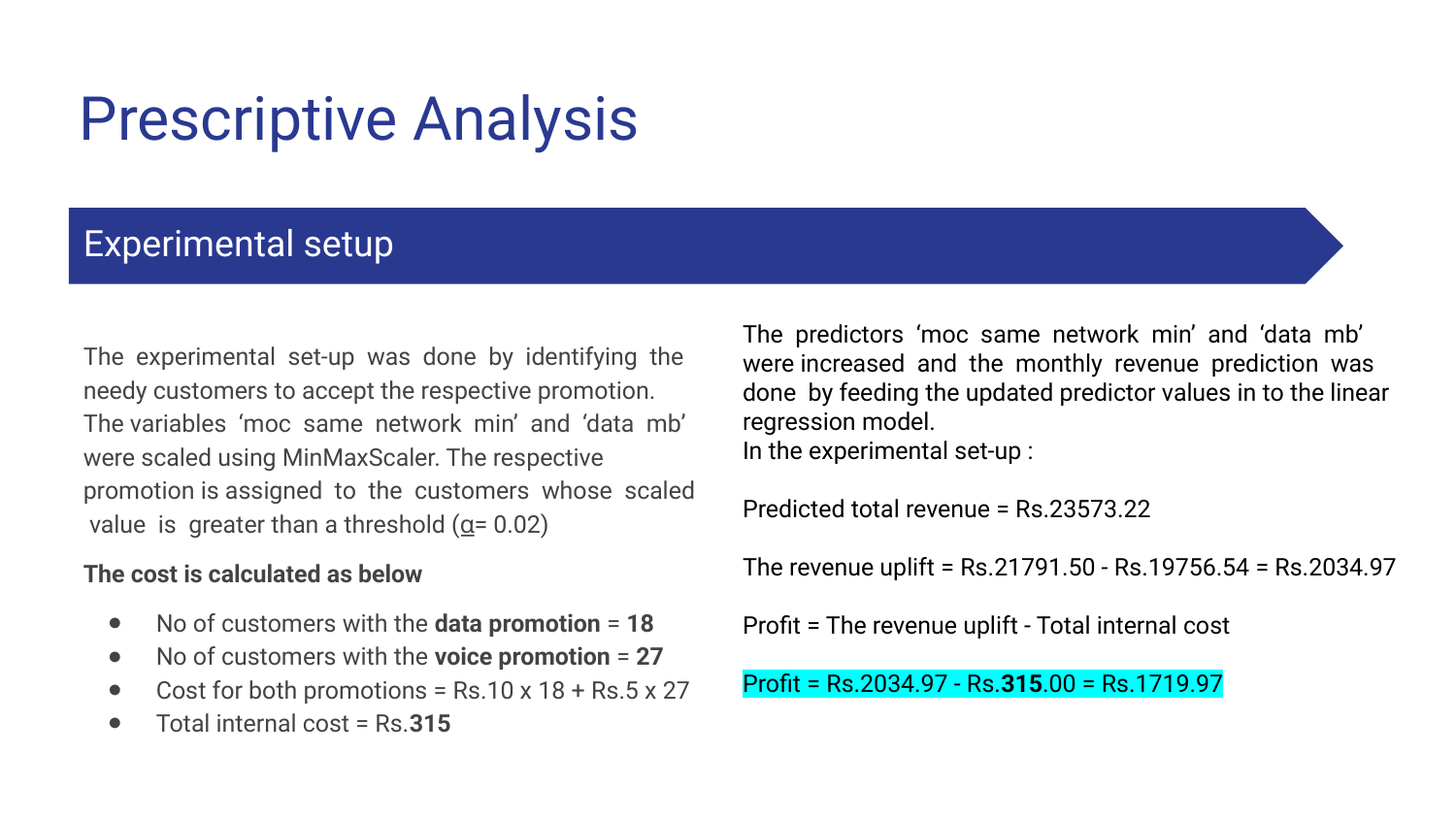

# Prescriptive Analysis

Experimental setup
The  predictors  ‘moc  same  network  min’  and  ‘data  mb’  were increased  and  the  monthly  revenue  prediction  was  done  by feeding the updated predictor values in to the linear regression model.
In the experimental set-up :

Predicted total revenue = Rs.23573.22

The revenue uplift = Rs.21791.50 - Rs.19756.54 = Rs.2034.97

Profit = The revenue uplift - Total internal cost

Profit = Rs.2034.97 - Rs.315.00 = Rs.1719.97
The  experimental  set-up  was  done  by  identifying  the needy customers to accept the respective promotion. The variables  ‘moc  same  network  min’  and  ‘data  mb’  were scaled using MinMaxScaler. The respective promotion is assigned  to  the  customers  whose  scaled  value  is  greater than a threshold (⍶= 0.02)
The cost is calculated as below
No of customers with the data promotion = 18
No of customers with the voice promotion = 27
Cost for both promotions = Rs.10 x 18 + Rs.5 x 27
Total internal cost = Rs.315